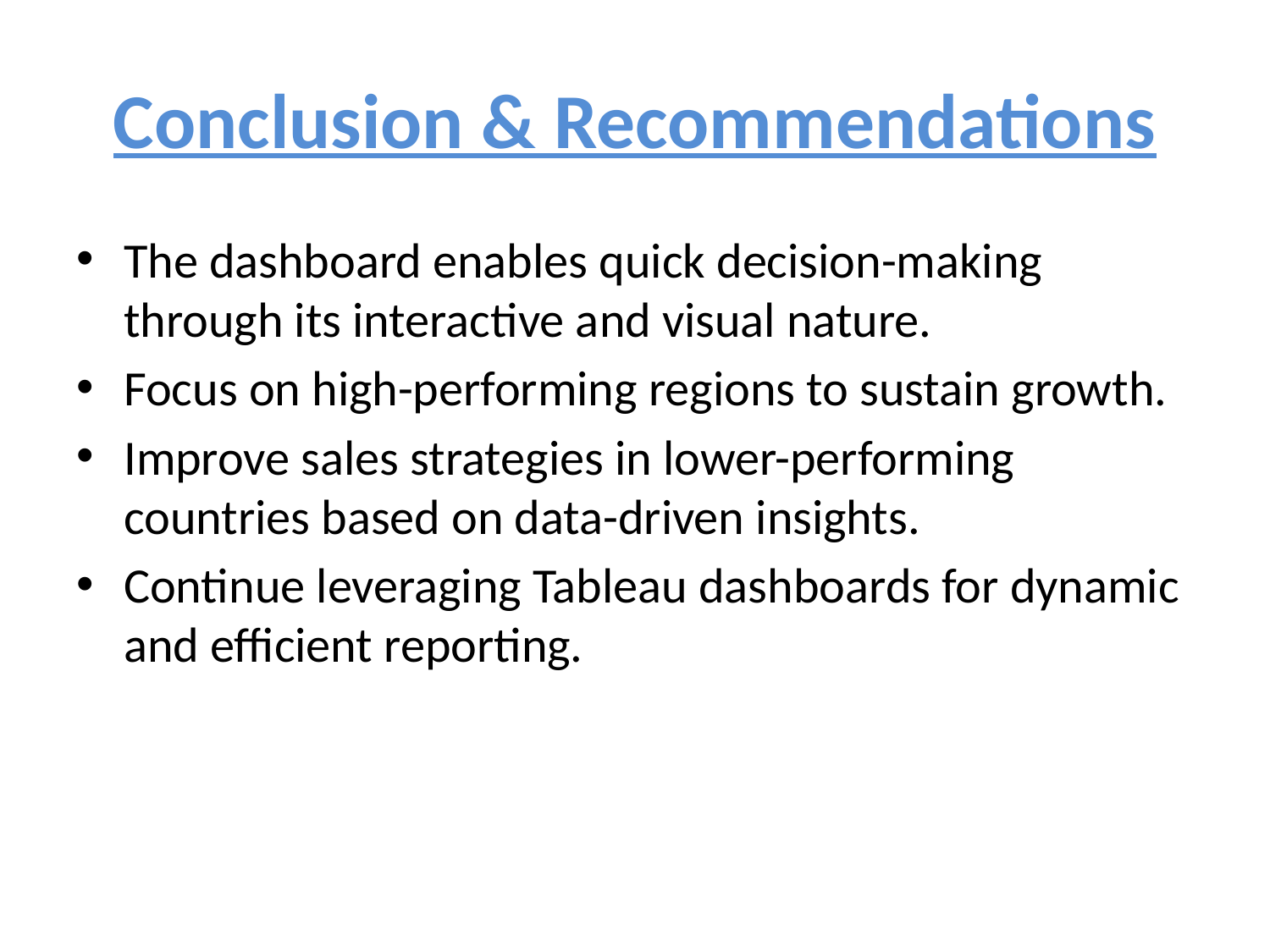

# Conclusion & Recommendations
The dashboard enables quick decision-making through its interactive and visual nature.
Focus on high-performing regions to sustain growth.
Improve sales strategies in lower-performing countries based on data-driven insights.
Continue leveraging Tableau dashboards for dynamic and efficient reporting.